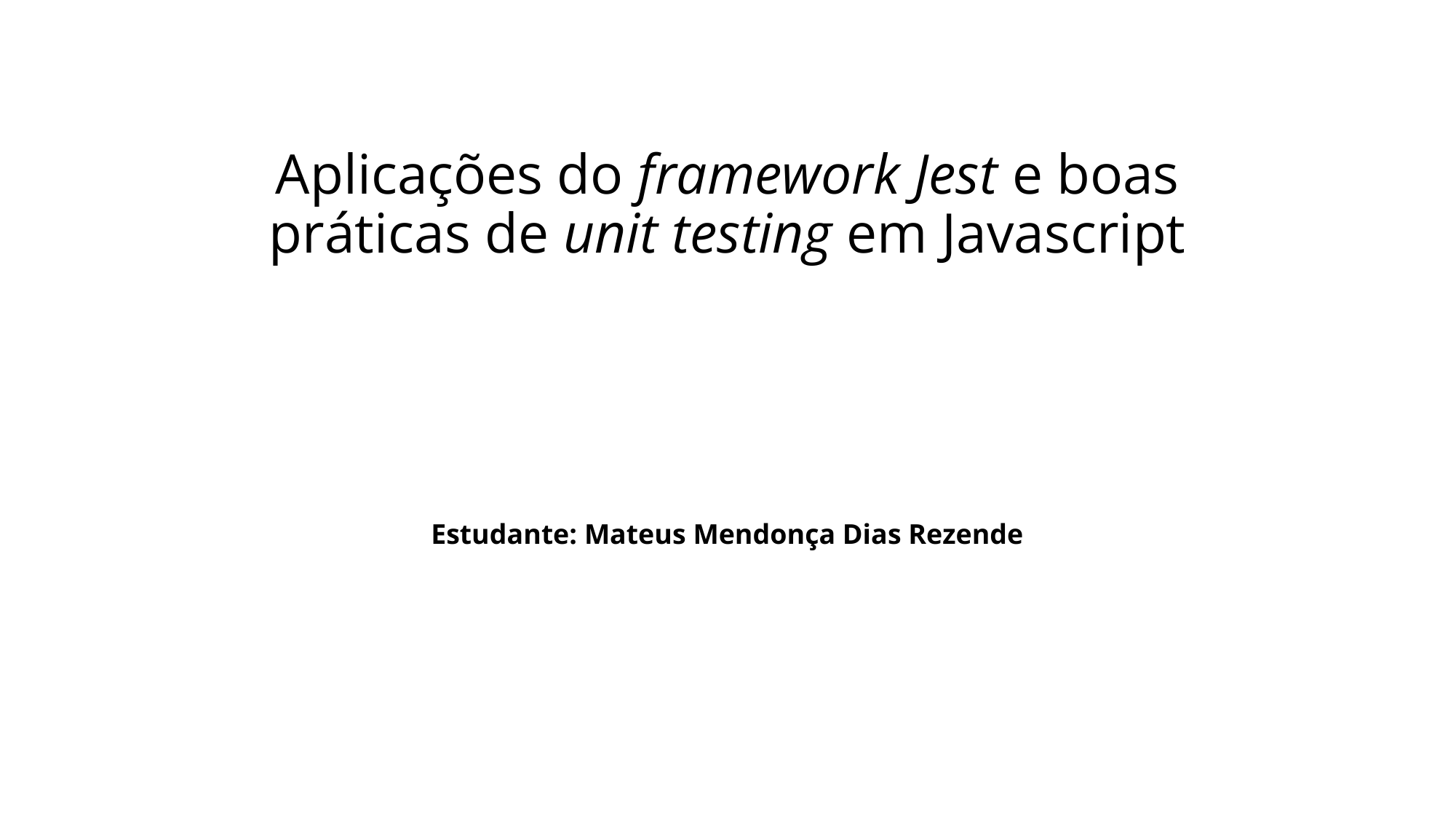

# Aplicações do framework Jest e boas práticas de unit testing em Javascript

Estudante: Mateus Mendonça Dias Rezende